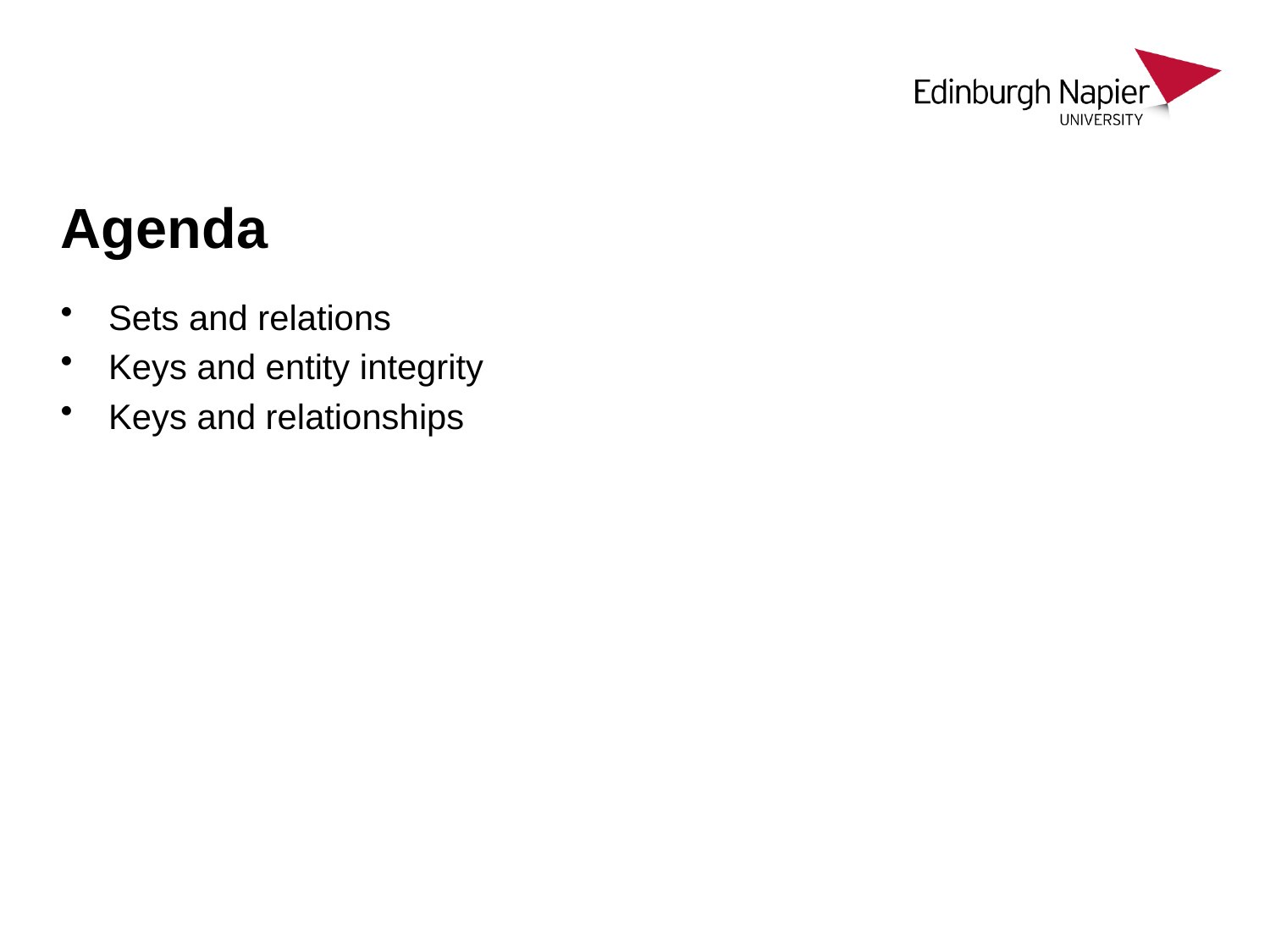

# Agenda
Sets and relations
Keys and entity integrity
Keys and relationships